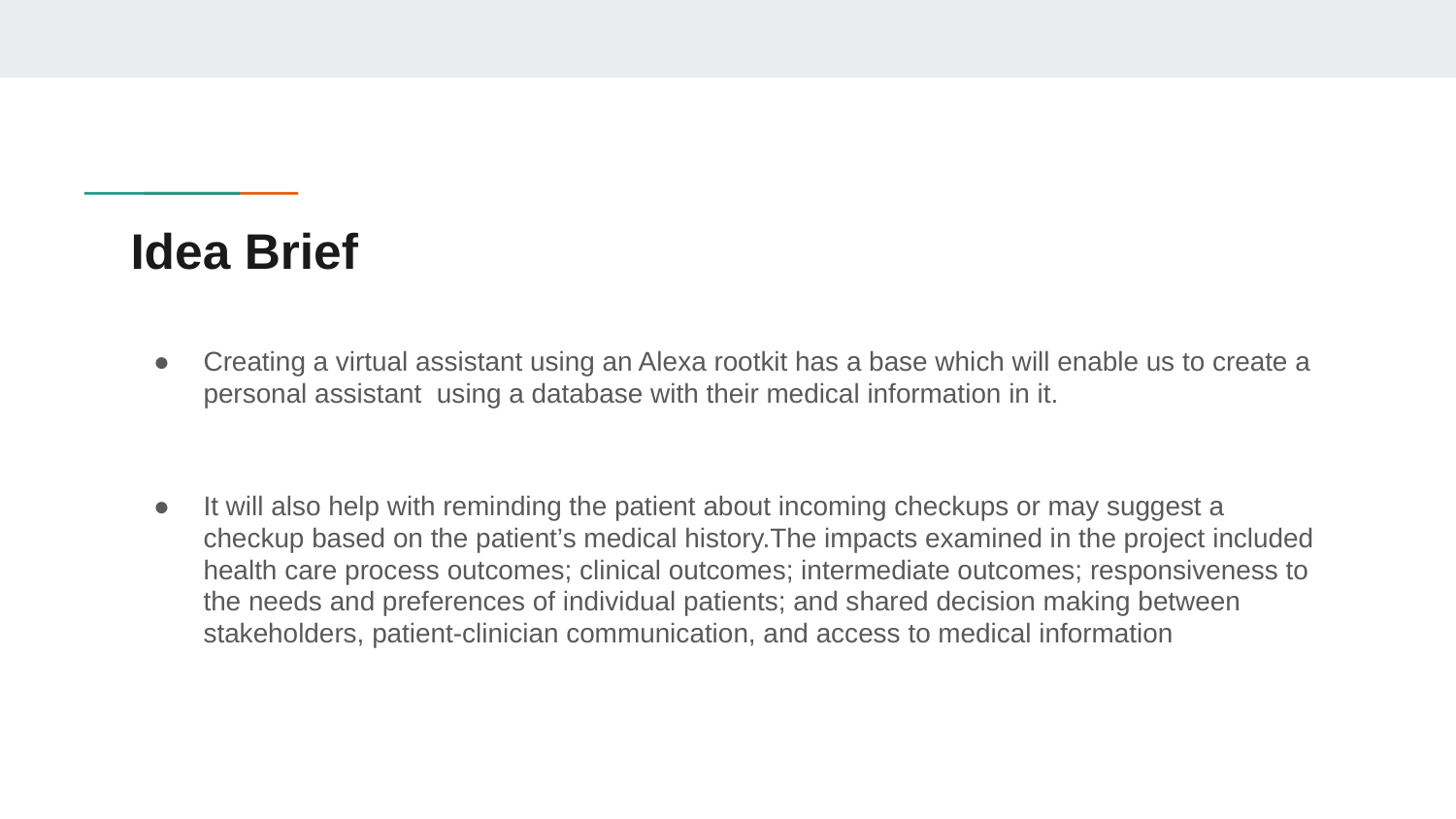

# Idea Brief
Creating a virtual assistant using an Alexa rootkit has a base which will enable us to create a personal assistant  using a database with their medical information in it.

It will also help with reminding the patient about incoming checkups or may suggest a checkup based on the patient’s medical history.The impacts examined in the project included health care process outcomes; clinical outcomes; intermediate outcomes; responsiveness to the needs and preferences of individual patients; and shared decision making between stakeholders, patient-clinician communication, and access to medical information